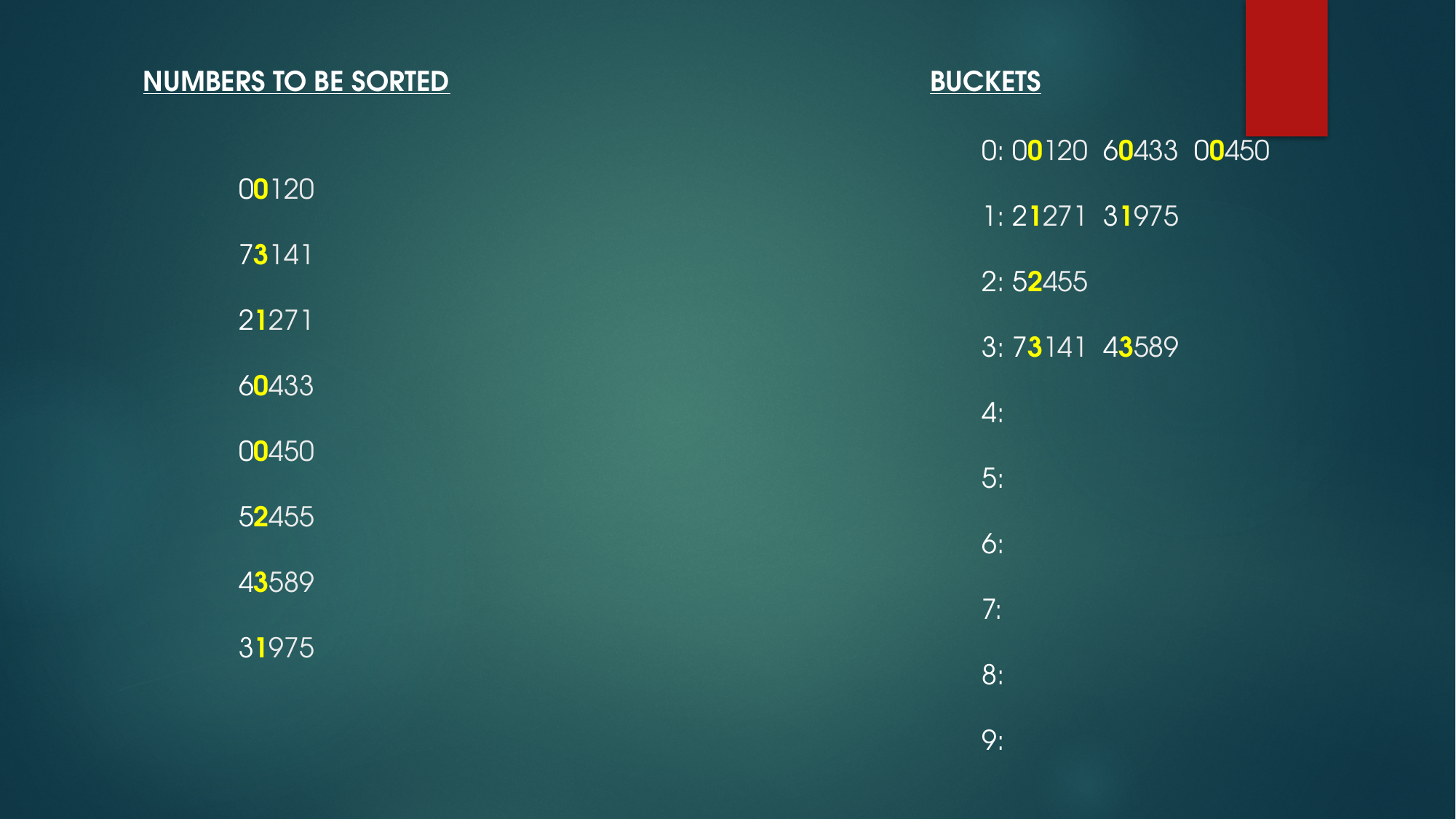

NUMBERS TO BE SORTED					   BUCKETS
0: 00120  60433  00450

1: 21271  31975

2: 52455

3: 73141  43589

4:

5:

6:

7:

8:

9:
00120

73141

21271

60433

00450

52455

43589

31975